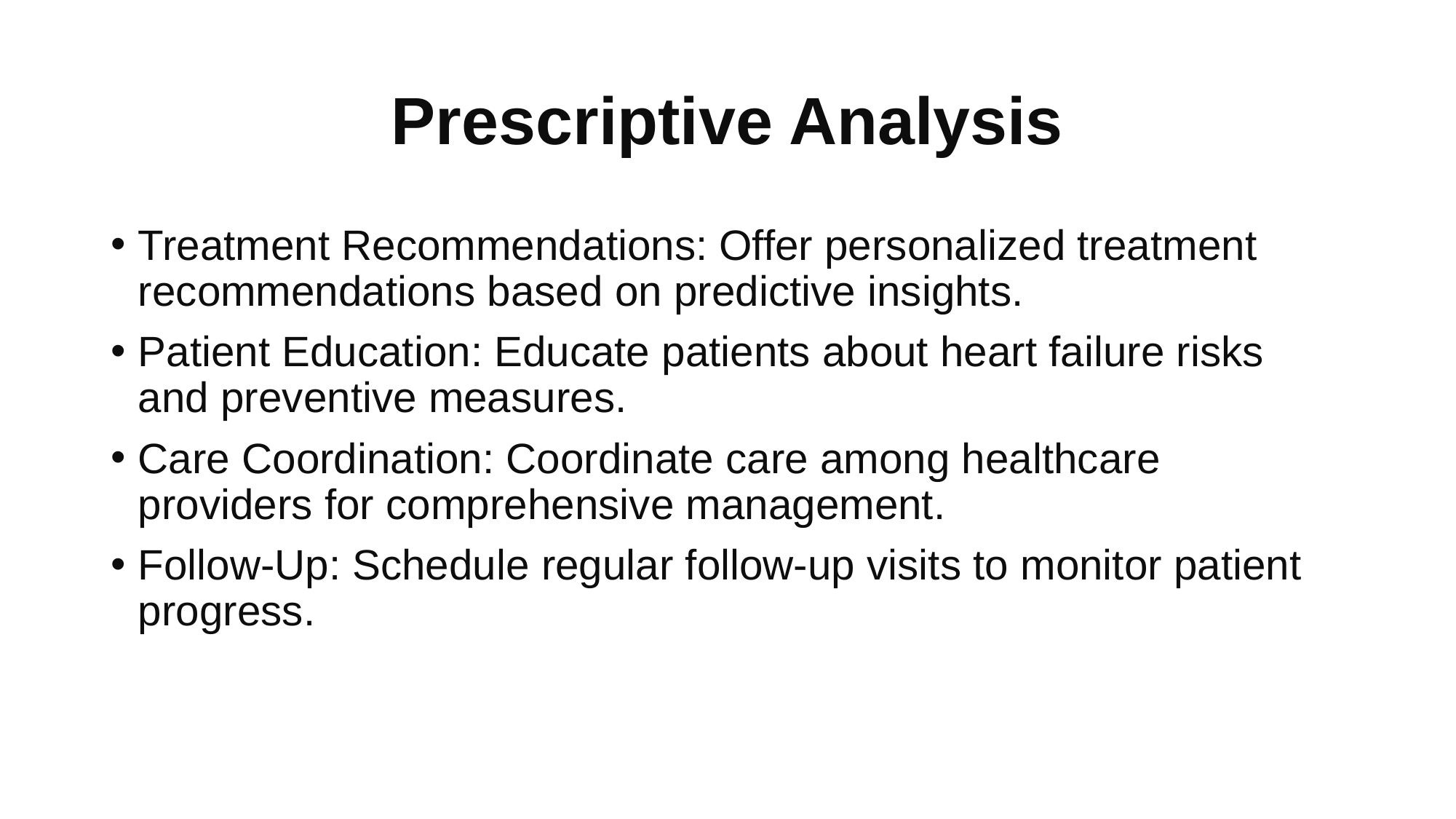

# Prescriptive Analysis
Treatment Recommendations: Offer personalized treatment recommendations based on predictive insights.
Patient Education: Educate patients about heart failure risks and preventive measures.
Care Coordination: Coordinate care among healthcare providers for comprehensive management.
Follow-Up: Schedule regular follow-up visits to monitor patient progress.